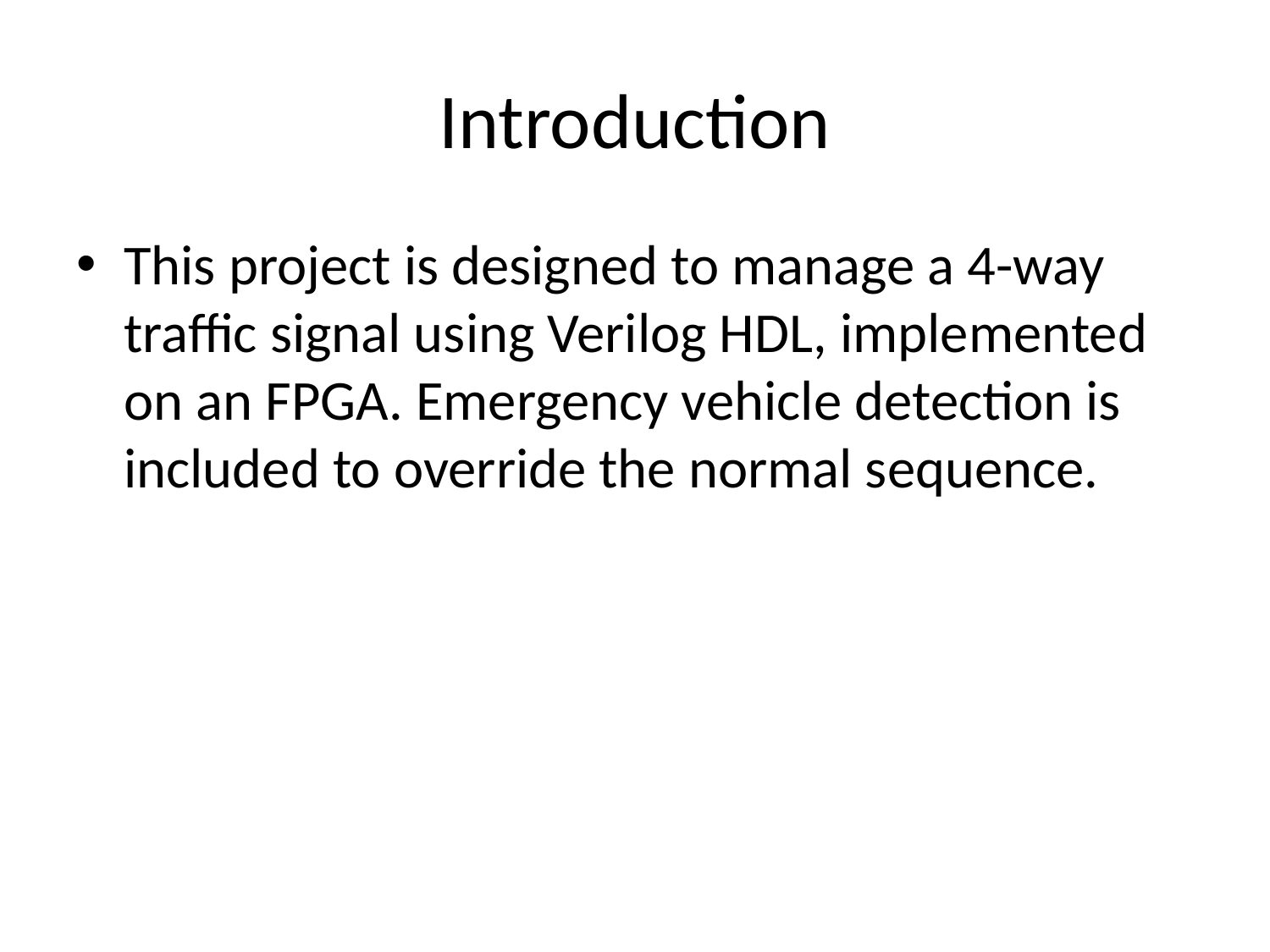

# Introduction
This project is designed to manage a 4-way traffic signal using Verilog HDL, implemented on an FPGA. Emergency vehicle detection is included to override the normal sequence.